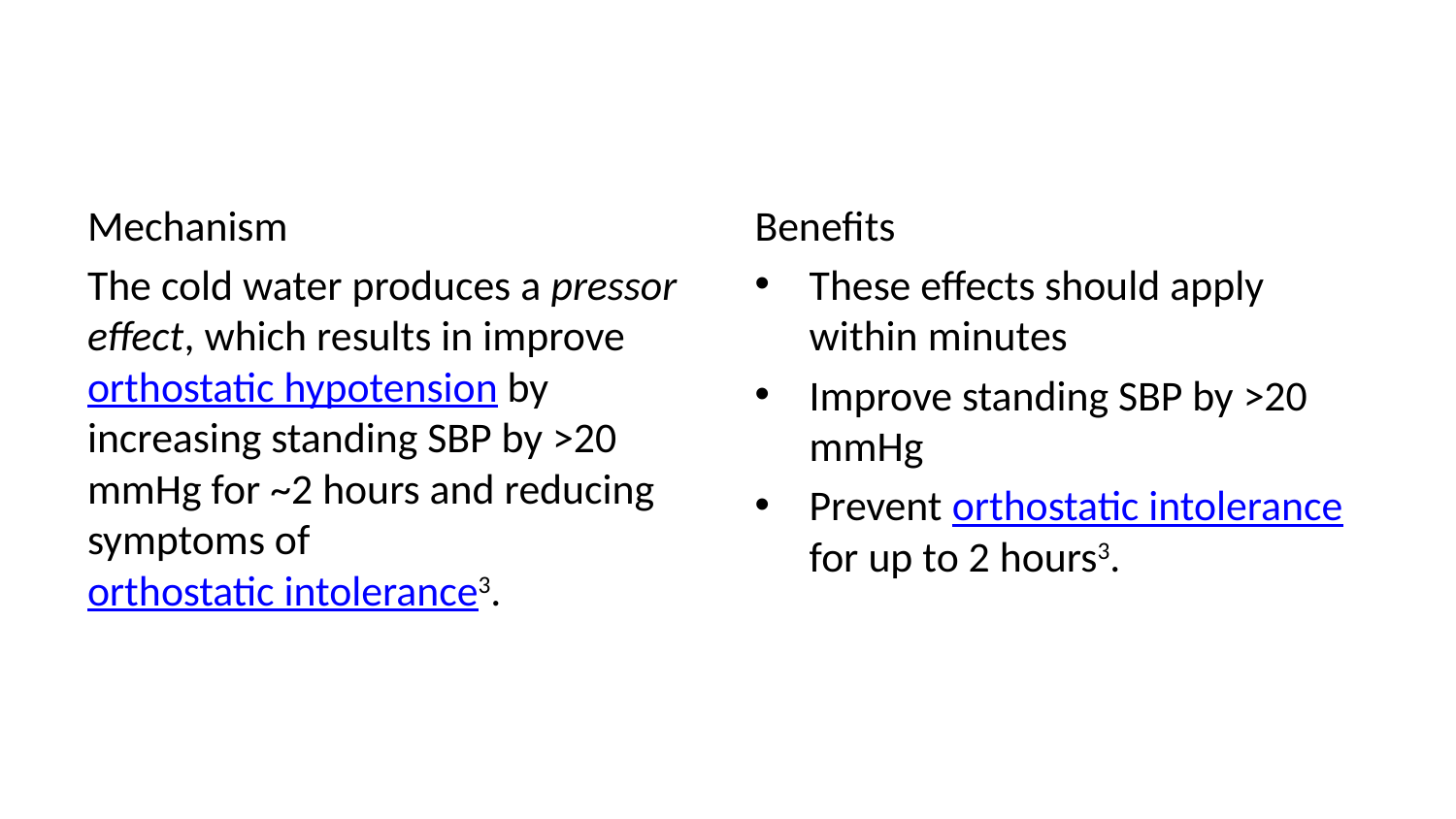

Mechanism
The cold water produces a pressor effect, which results in improve orthostatic hypotension by increasing standing SBP by >20 mmHg for ~2 hours and reducing symptoms of orthostatic intolerance3.
Benefits
These effects should apply within minutes
Improve standing SBP by >20 mmHg
Prevent orthostatic intolerance for up to 2 hours3.